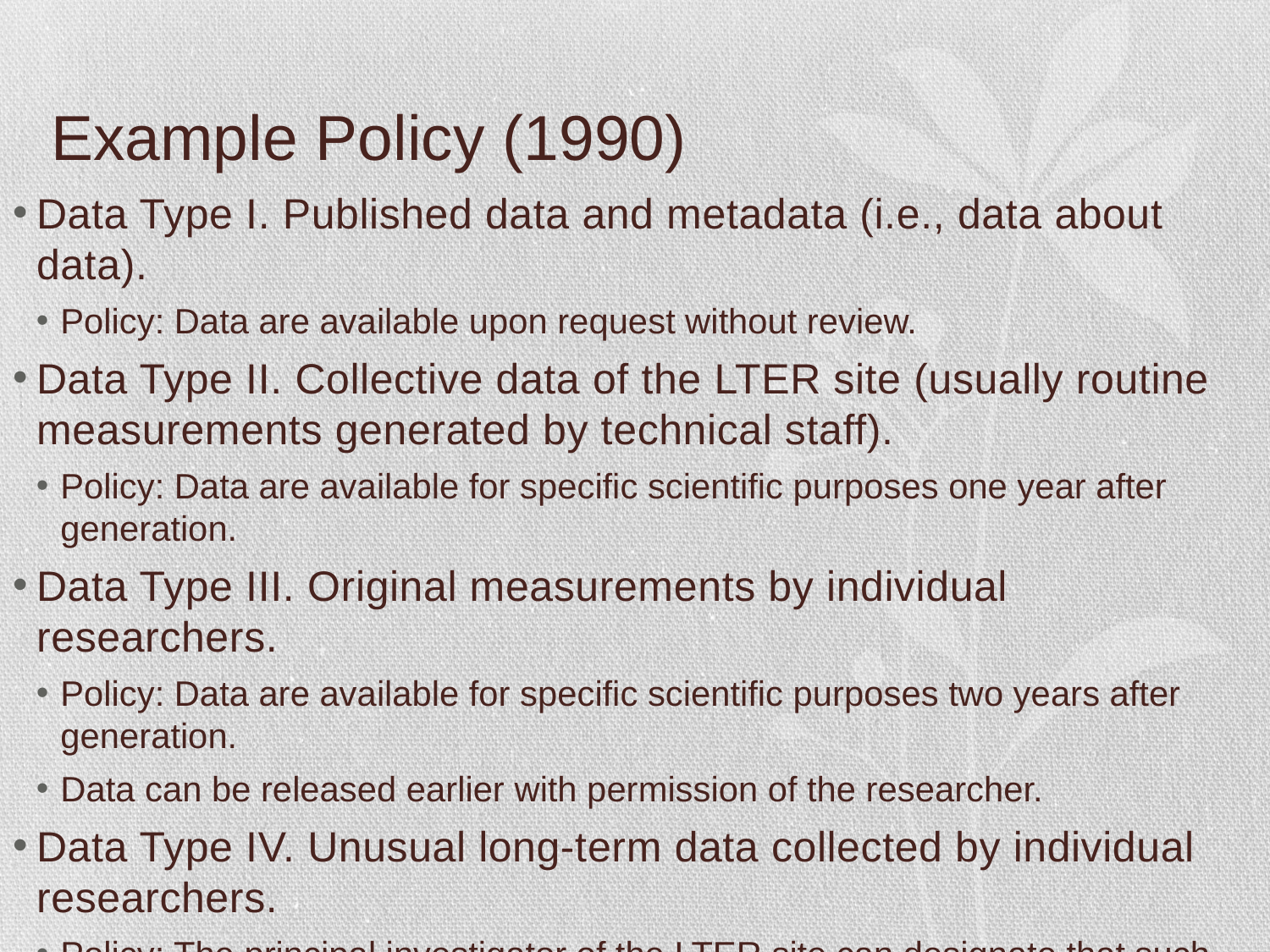

# Example Policy (1990)
Data Type I. Published data and metadata (i.e., data about data).
Policy: Data are available upon request without review.
Data Type II. Collective data of the LTER site (usually routine measurements generated by technical staff).
Policy: Data are available for specific scientific purposes one year after generation.
Data Type III. Original measurements by individual researchers.
Policy: Data are available for specific scientific purposes two years after generation.
Data can be released earlier with permission of the researcher.
Data Type IV. Unusual long-term data collected by individual researchers.
Policy: The principal investigator of the LTER site can designate that such data can be withheld for longer periods. Such action should be rare and justified in writing.